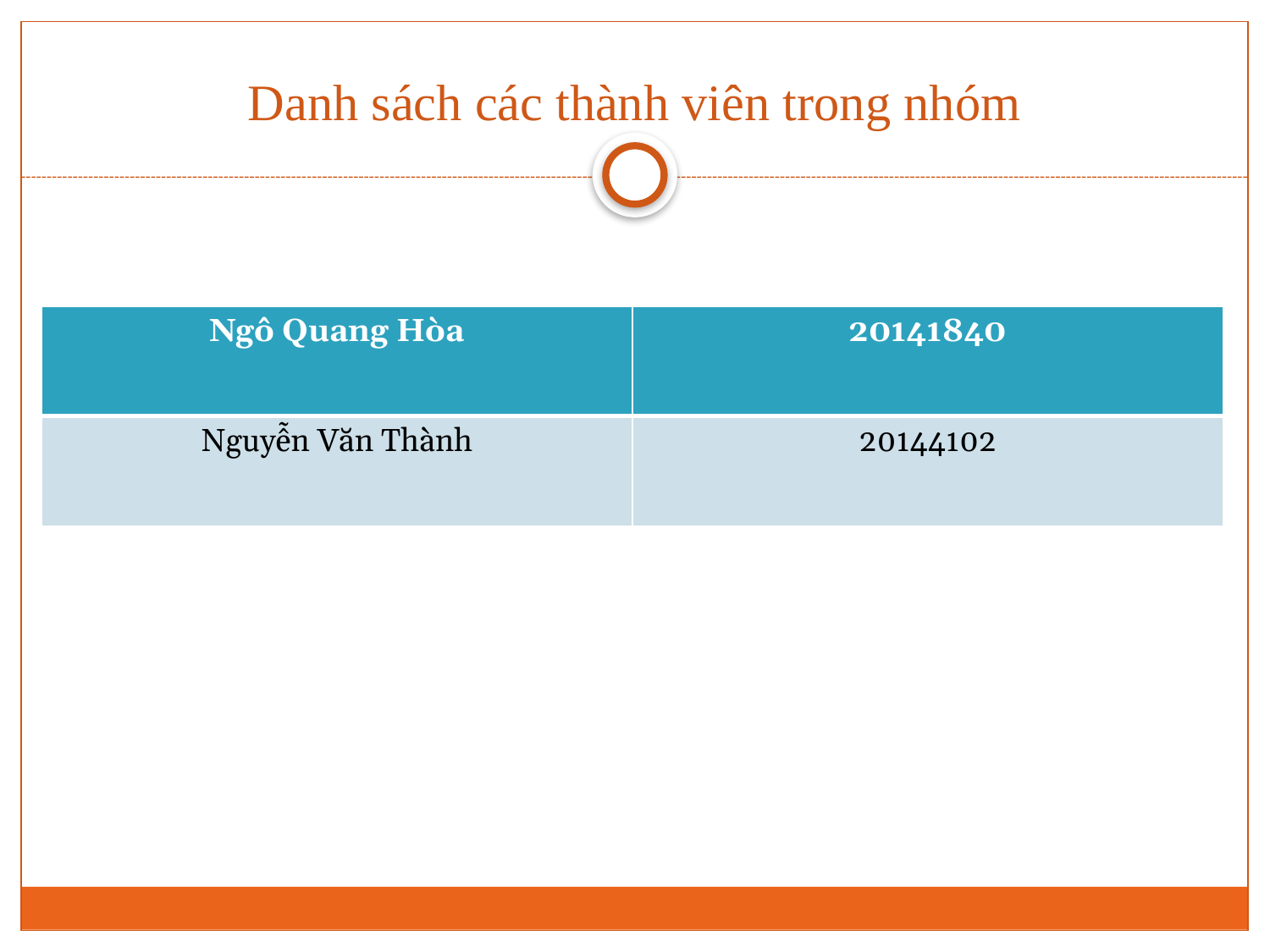

# Danh sách các thành viên trong nhóm
| Ngô Quang Hòa | 20141840 |
| --- | --- |
| Nguyễn Văn Thành | 20144102 |